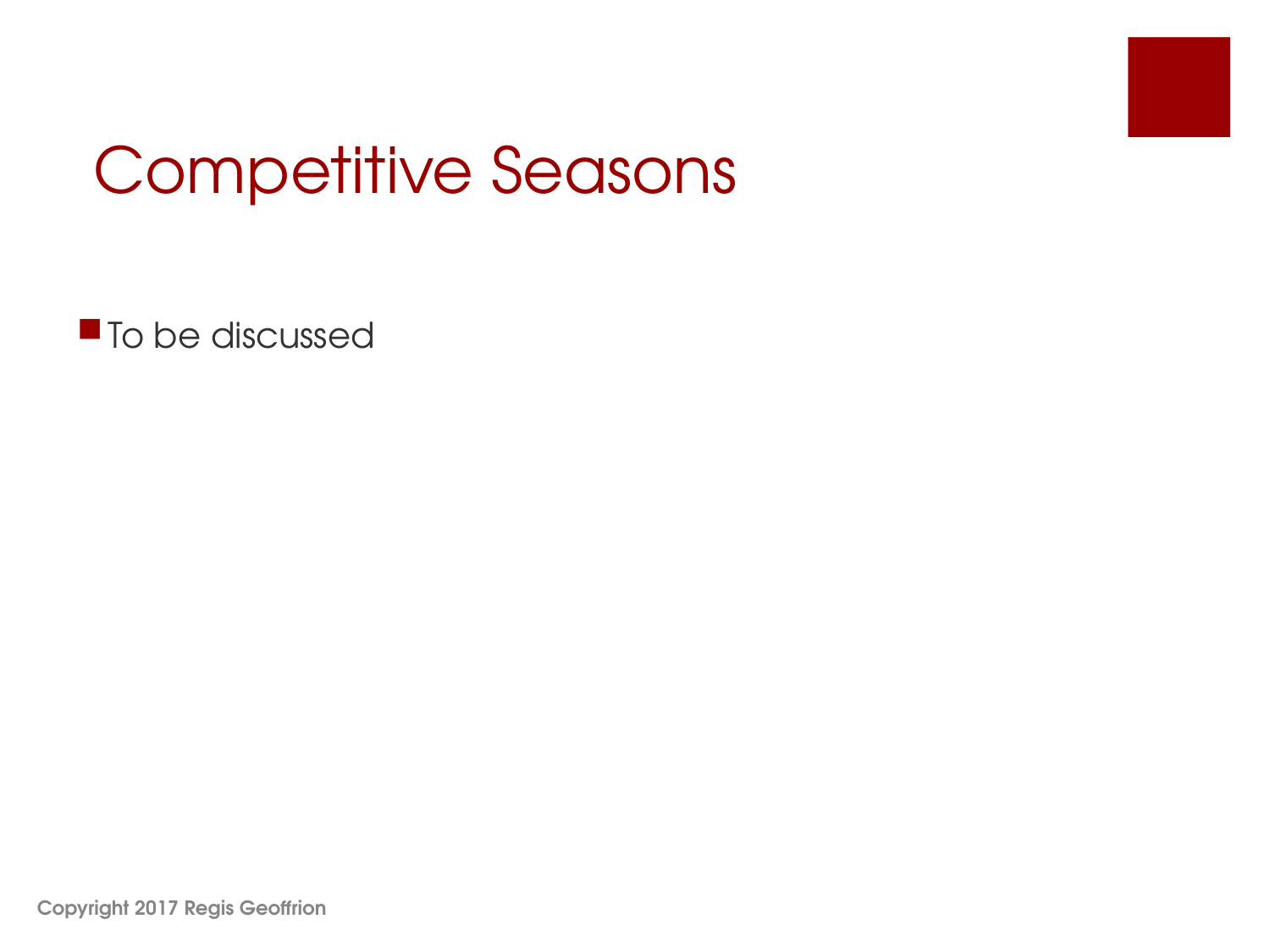

# Competitive Seasons
To be discussed
Copyright 2017 Regis Geoffrion